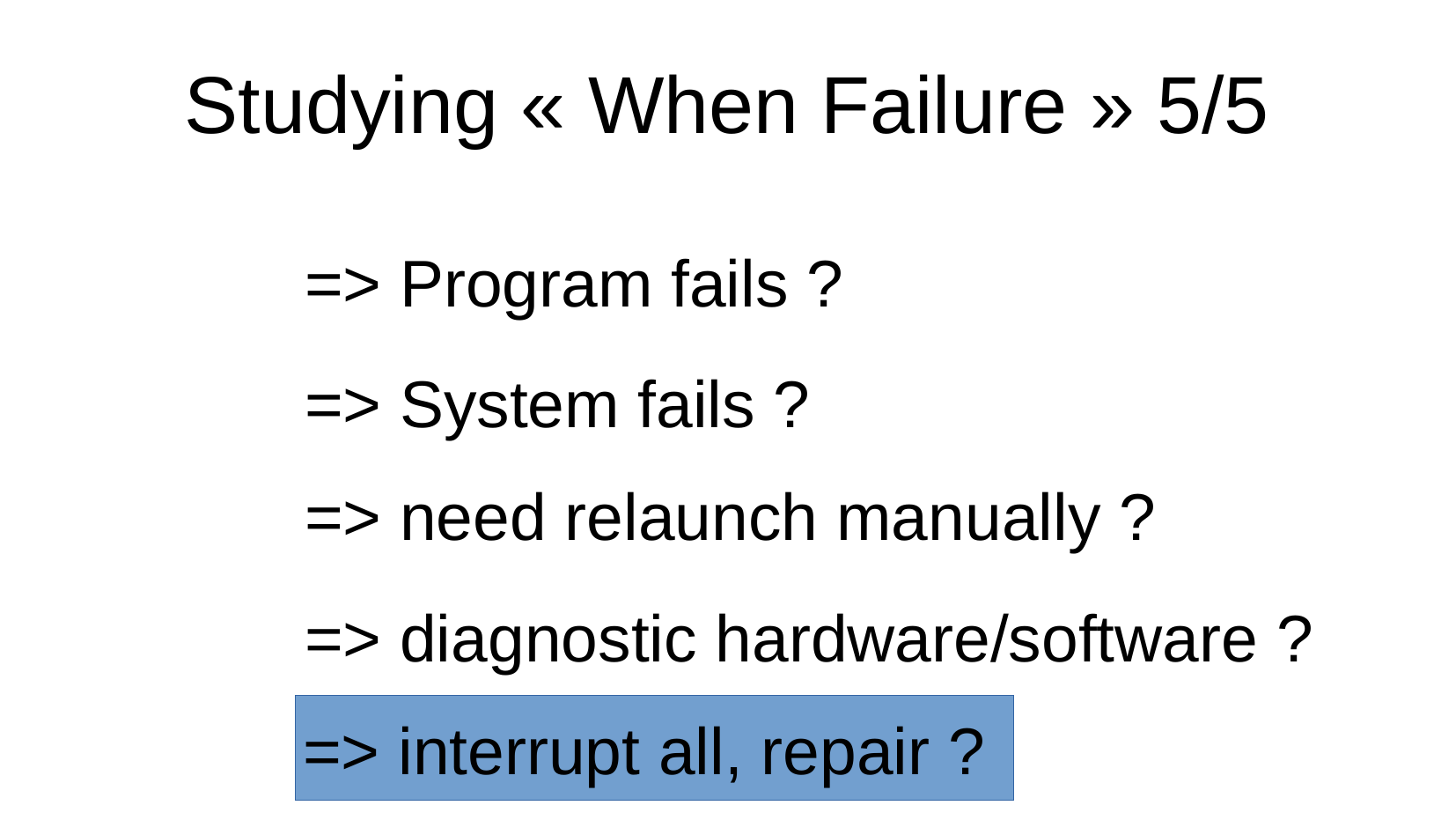

Studying « When Failure » 5/5
=> Program fails ?
=> System fails ?
=> need relaunch manually ?
=> diagnostic hardware/software ?

=> interrupt all, repair ?